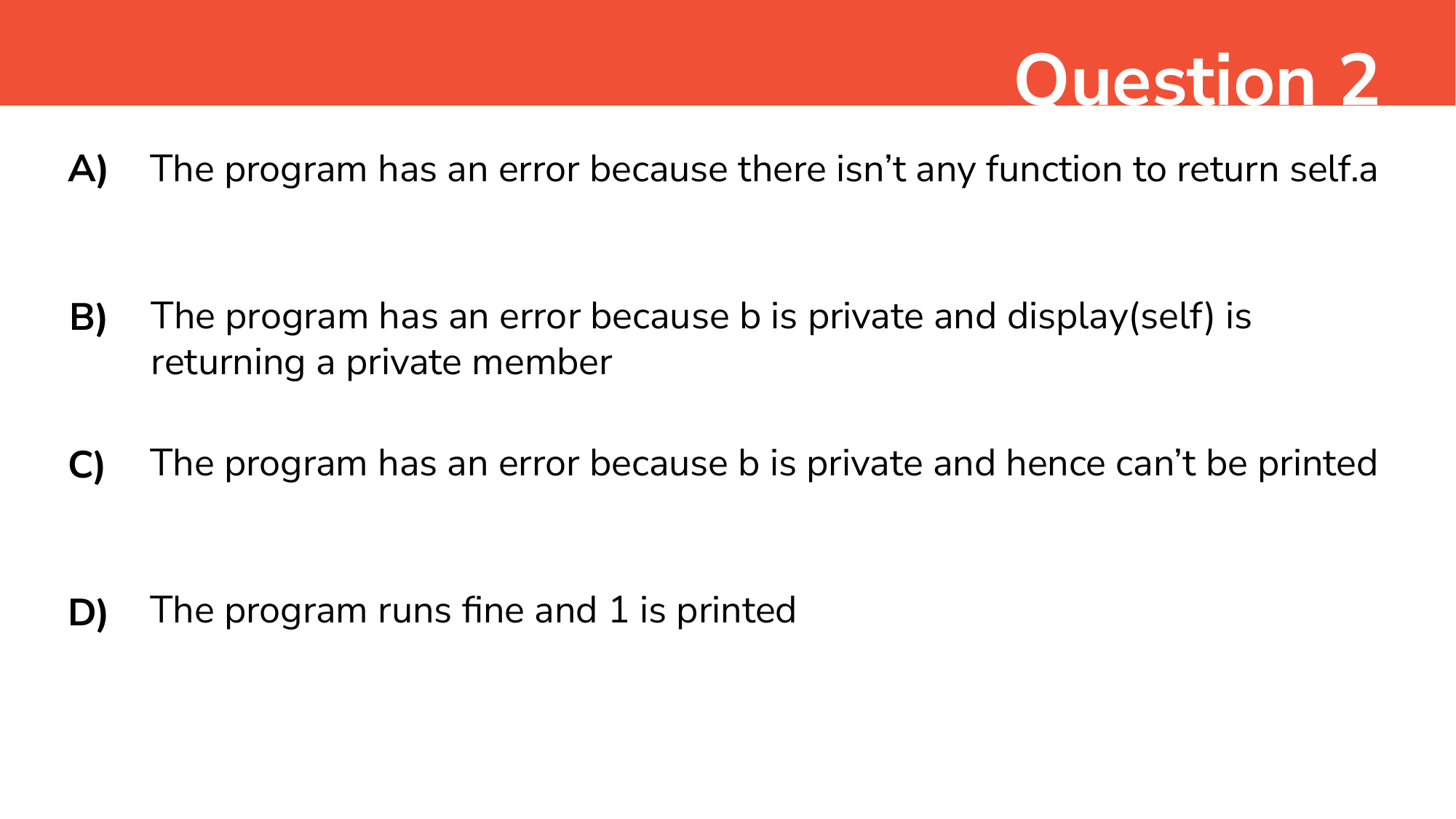

Question 2
A)
The program has an error because there isn’t any function to return self.a
The program has an error because b is private and display(self) is returning a private member
B)
The program has an error because b is private and hence can’t be printed
C)
The program runs fine and 1 is printed
D)